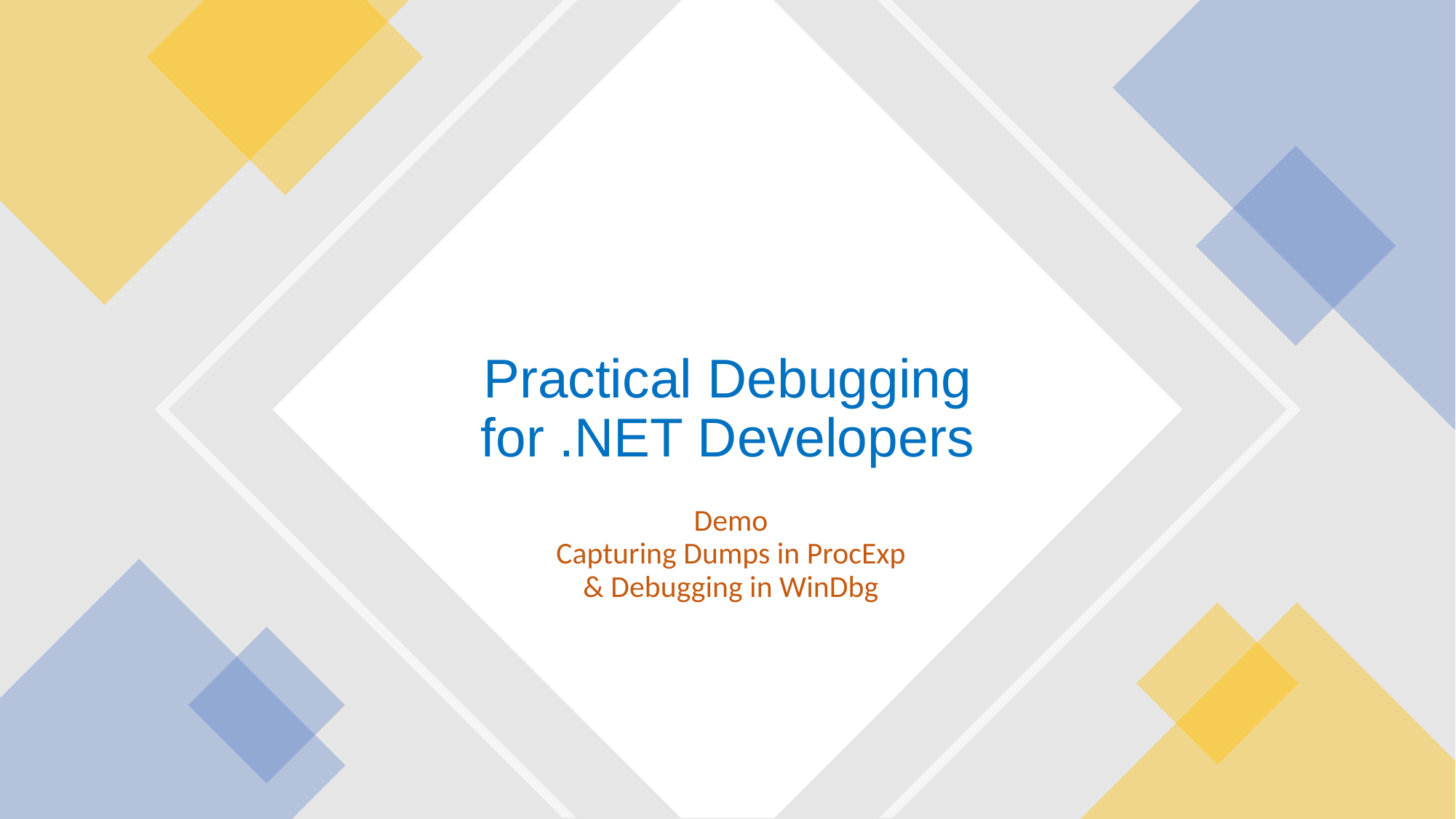

# Practical Debugging for .NET Developers
Demo
Capturing Dumps in ProcExp
& Debugging in WinDbg